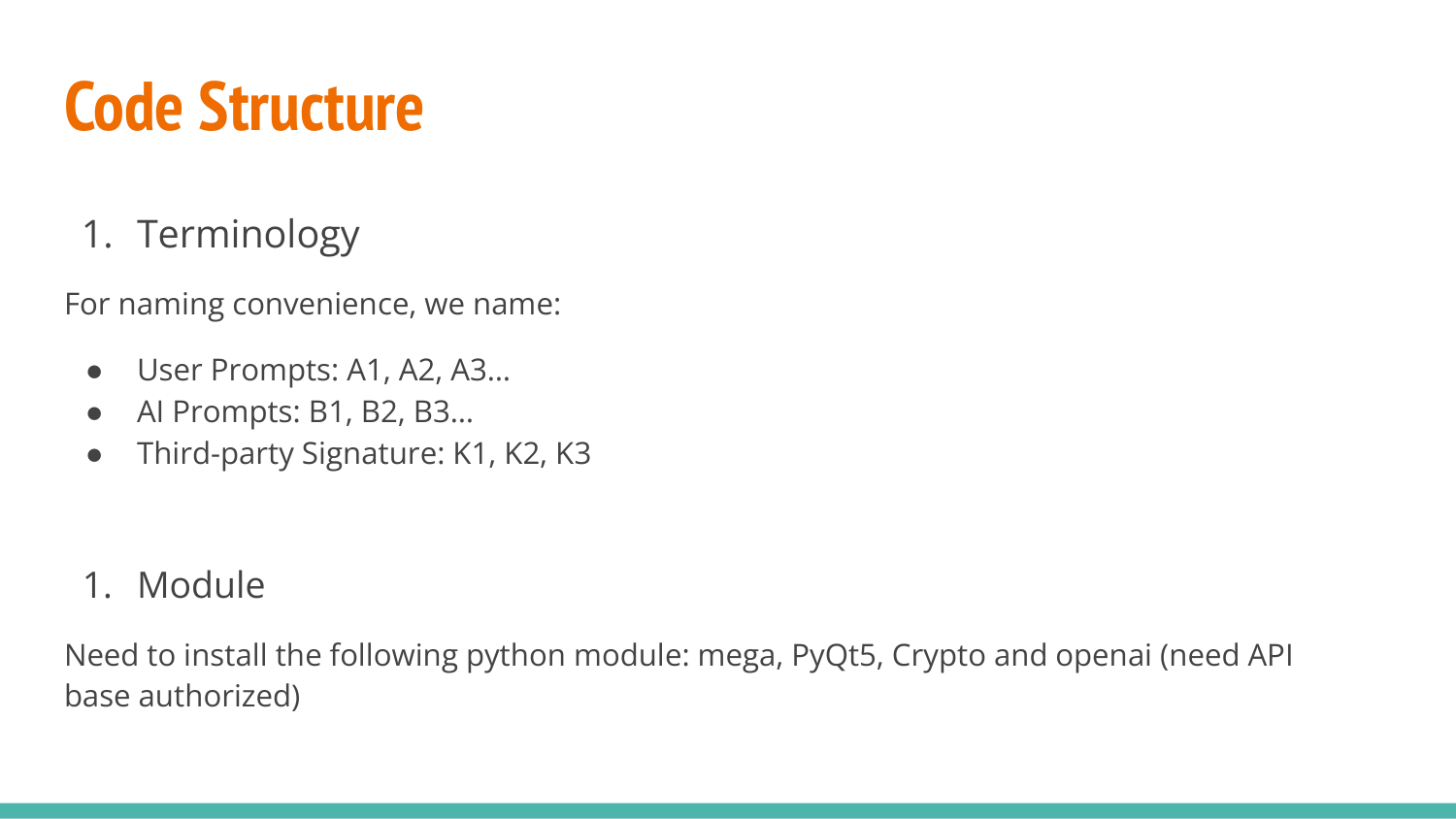

# Code Structure
Terminology
For naming convenience, we name:
User Prompts: A1, A2, A3…
AI Prompts: B1, B2, B3…
Third-party Signature: K1, K2, K3

Module
Need to install the following python module: mega, PyQt5, Crypto and openai (need API base authorized)